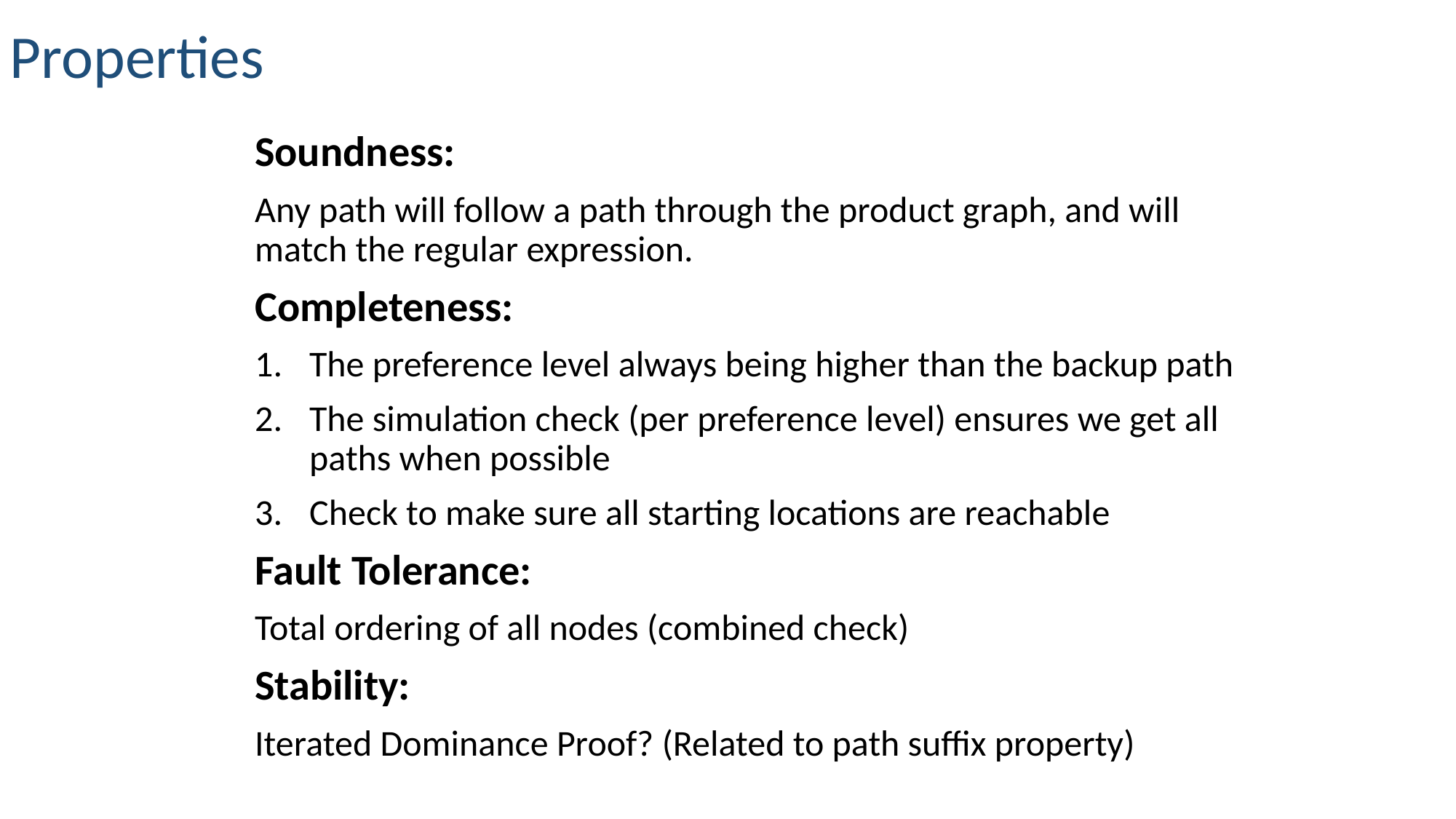

Properties
Soundness:
Any path will follow a path through the product graph, and will match the regular expression.
Completeness:
The preference level always being higher than the backup path
The simulation check (per preference level) ensures we get all paths when possible
Check to make sure all starting locations are reachable
Fault Tolerance:
Total ordering of all nodes (combined check)
Stability:
Iterated Dominance Proof? (Related to path suffix property)